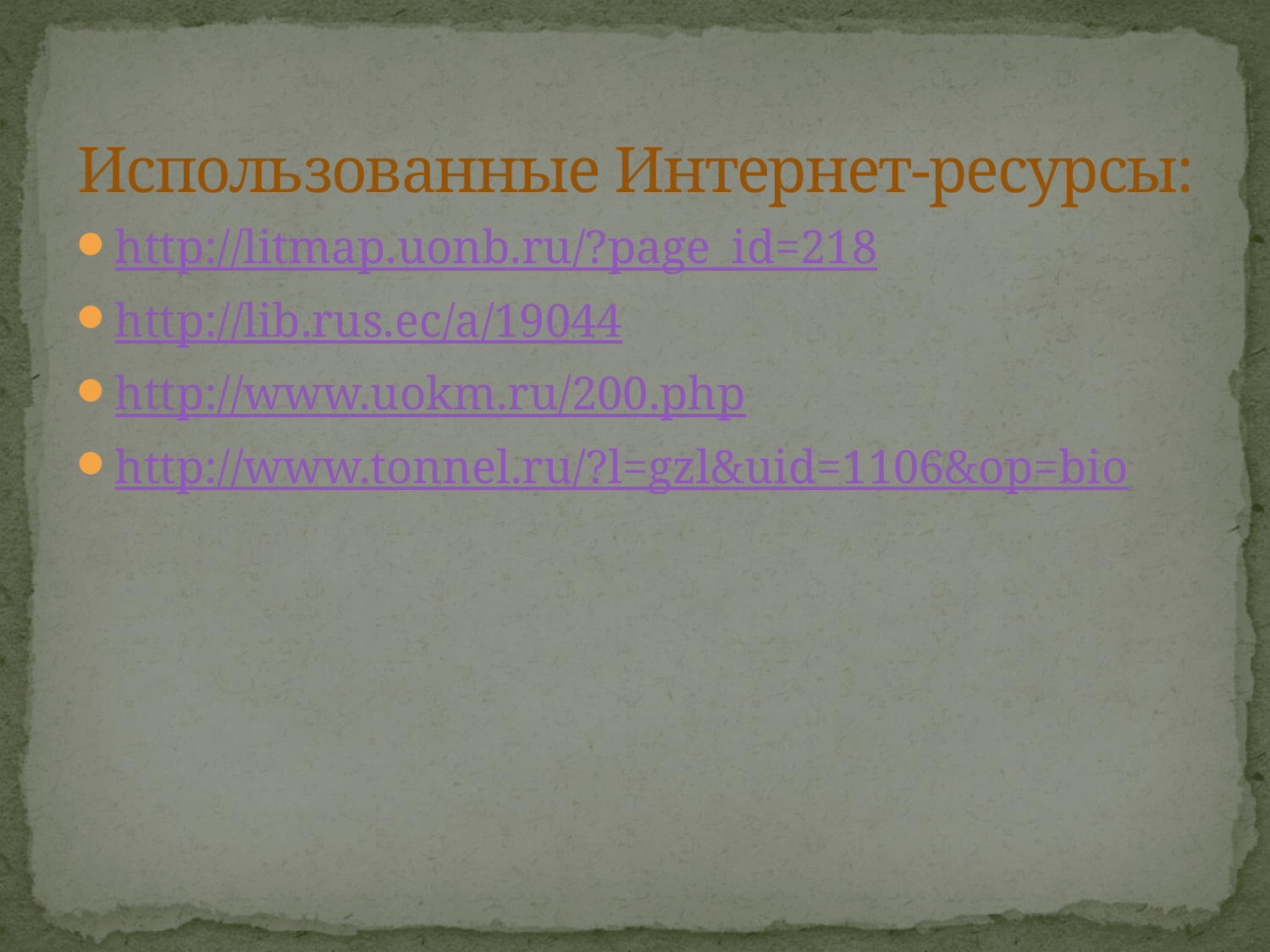

# Использованные Интернет-ресурсы:
http://litmap.uonb.ru/?page_id=218
http://lib.rus.ec/a/19044
http://www.uokm.ru/200.php
http://www.tonnel.ru/?l=gzl&uid=1106&op=bio